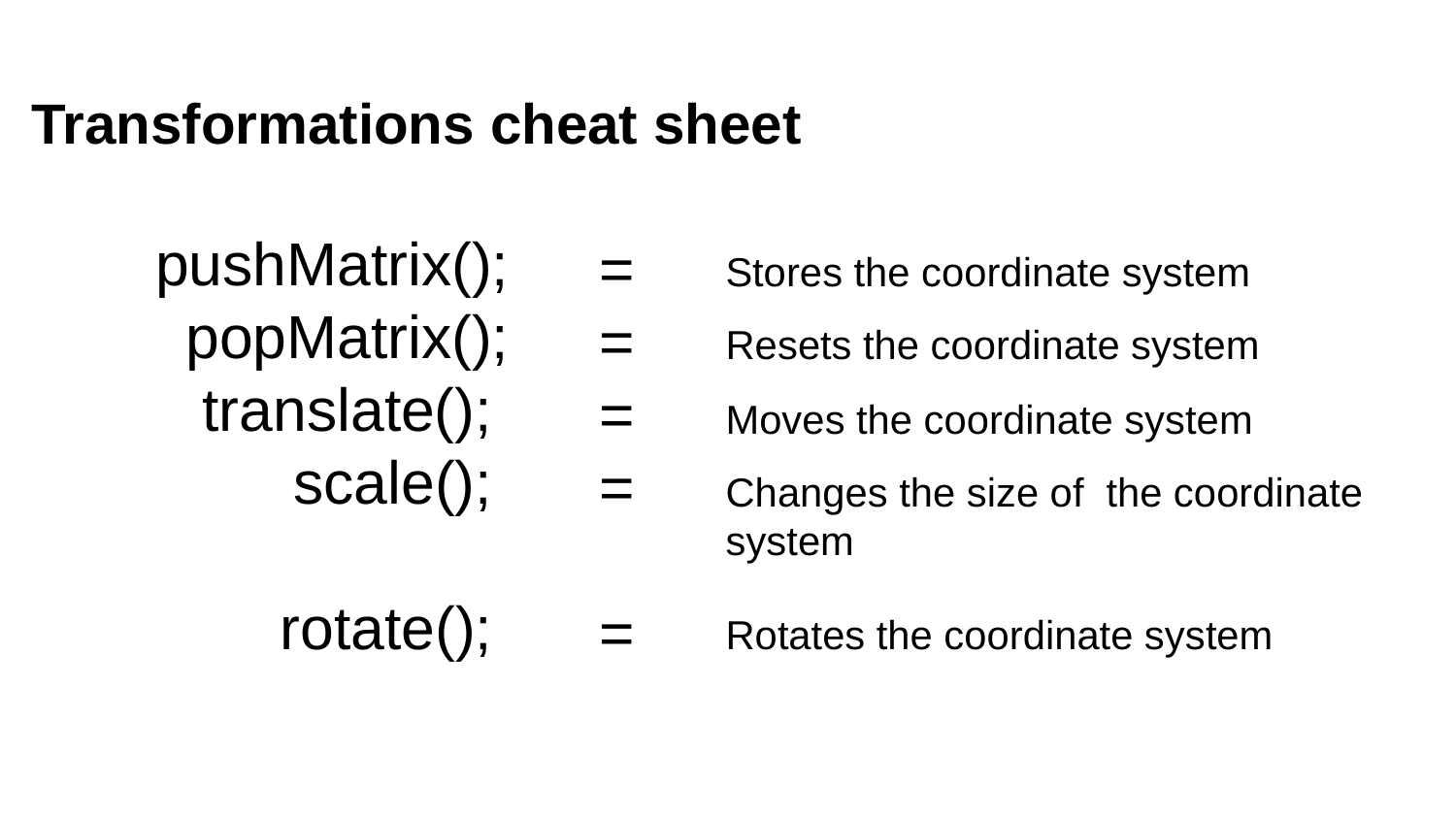

Transformations cheat sheet
# pushMatrix();
popMatrix();
translate();
scale();

rotate();
=
=
=
=

=
Stores the coordinate system
Resets the coordinate system
Moves the coordinate system
Changes the size of  the coordinate system
Rotates the coordinate system